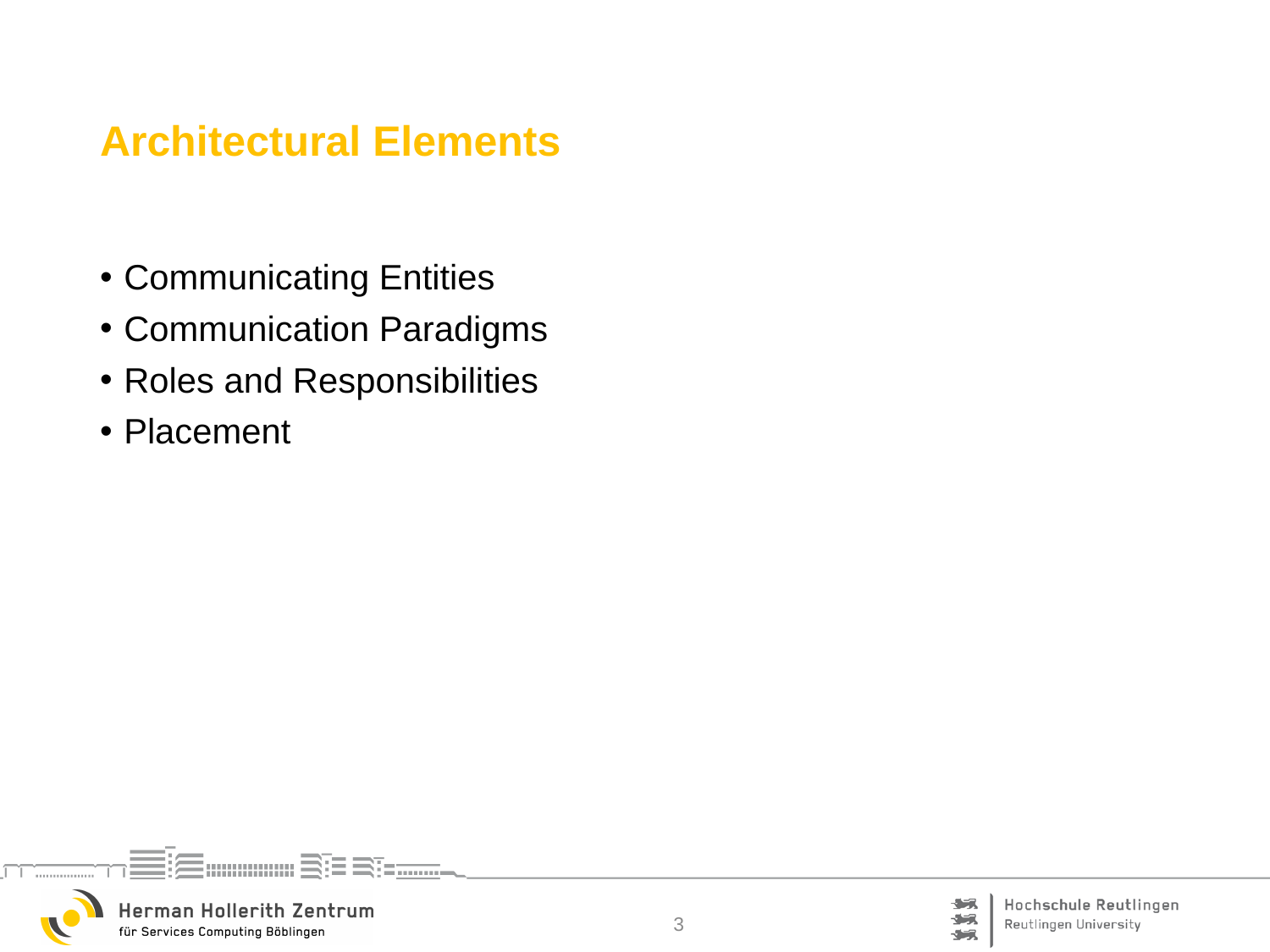

# Architectural Elements
Communicating Entities
Communication Paradigms
Roles and Responsibilities
Placement
3